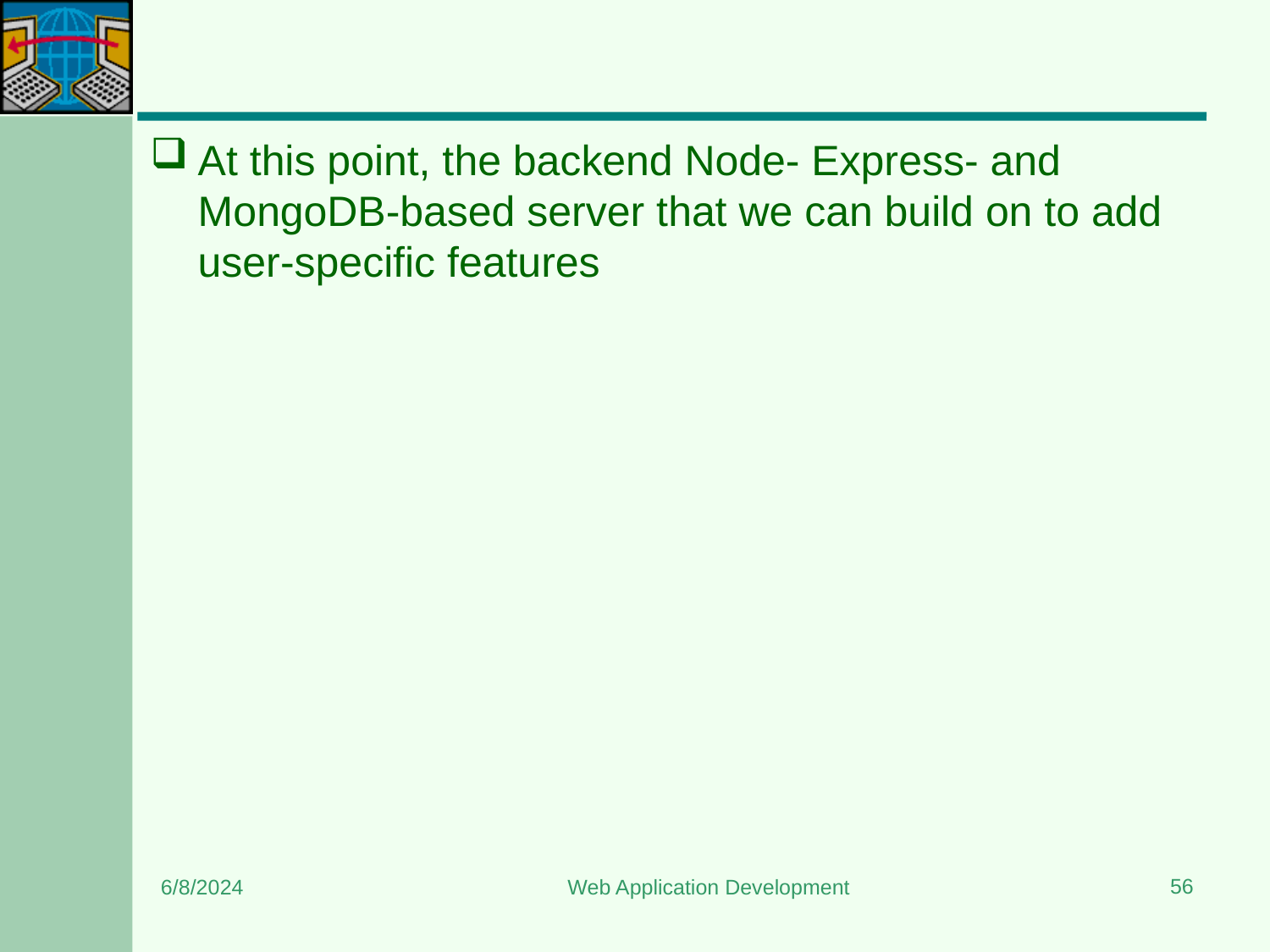

#
At this point, the backend Node- Express- and MongoDB-based server that we can build on to add user-specific features

56
6/8/2024
Web Application Development